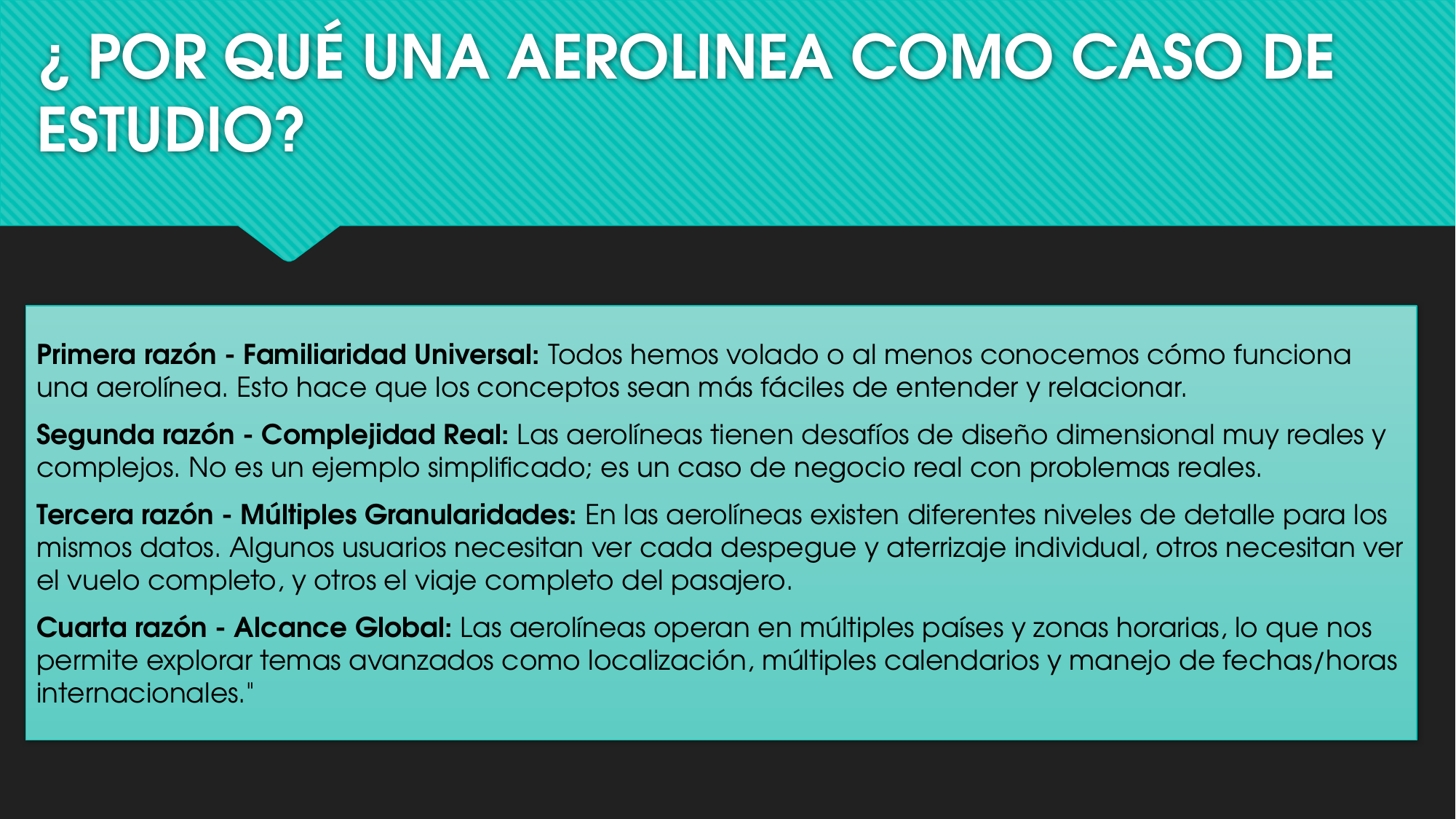

# ¿ POR QUÉ UNA AEROLINEA COMO CASO DE ESTUDIO?
Primera razón - Familiaridad Universal: Todos hemos volado o al menos conocemos cómo funciona una aerolínea. Esto hace que los conceptos sean más fáciles de entender y relacionar.
Segunda razón - Complejidad Real: Las aerolíneas tienen desafíos de diseño dimensional muy reales y complejos. No es un ejemplo simplificado; es un caso de negocio real con problemas reales.
Tercera razón - Múltiples Granularidades: En las aerolíneas existen diferentes niveles de detalle para los mismos datos. Algunos usuarios necesitan ver cada despegue y aterrizaje individual, otros necesitan ver el vuelo completo, y otros el viaje completo del pasajero.
Cuarta razón - Alcance Global: Las aerolíneas operan en múltiples países y zonas horarias, lo que nos permite explorar temas avanzados como localización, múltiples calendarios y manejo de fechas/horas internacionales."